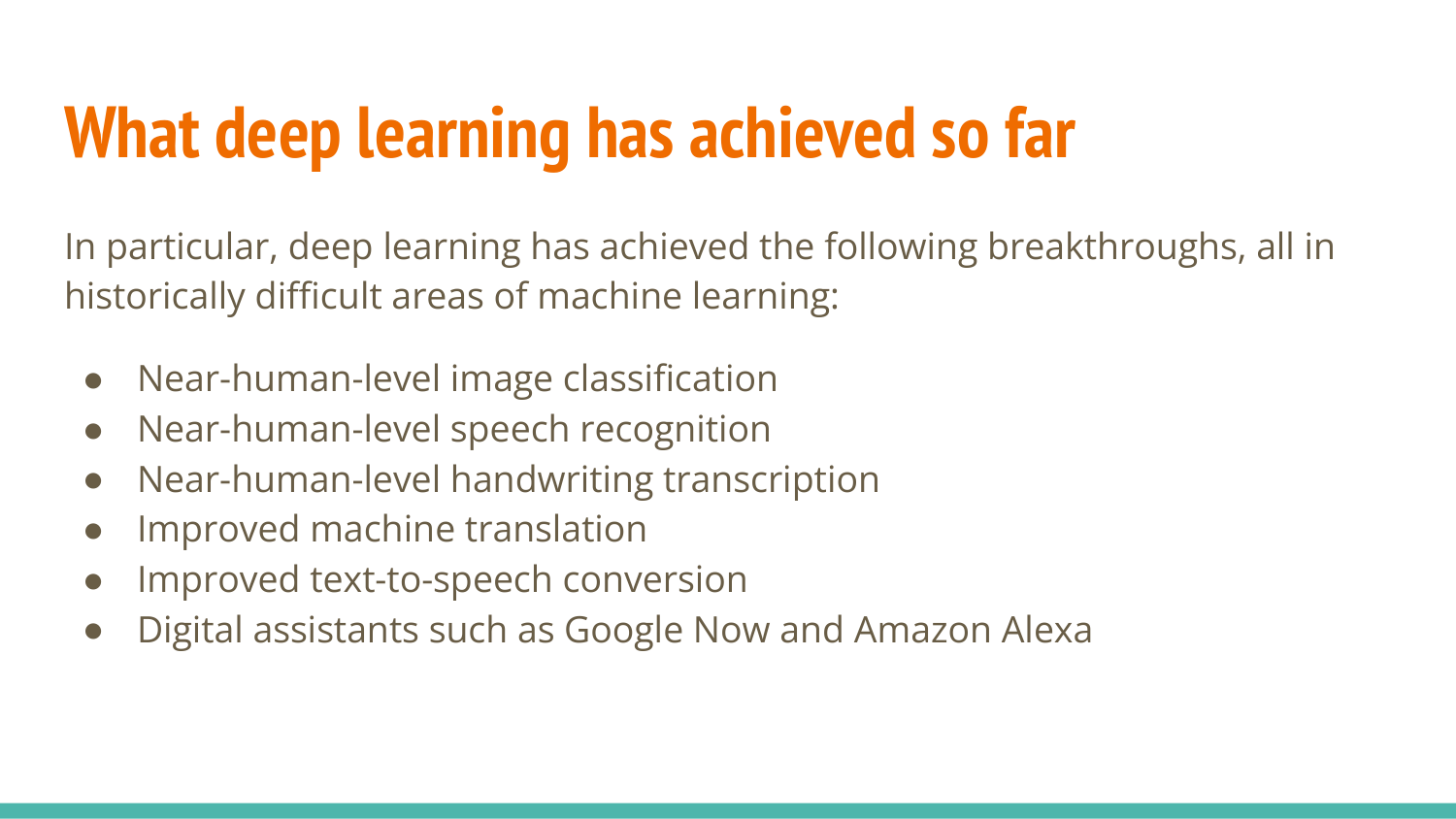

# What deep learning has achieved so far
In particular, deep learning has achieved the following breakthroughs, all in historically difficult areas of machine learning:
Near-human-level image classification
Near-human-level speech recognition
Near-human-level handwriting transcription
Improved machine translation
Improved text-to-speech conversion
Digital assistants such as Google Now and Amazon Alexa